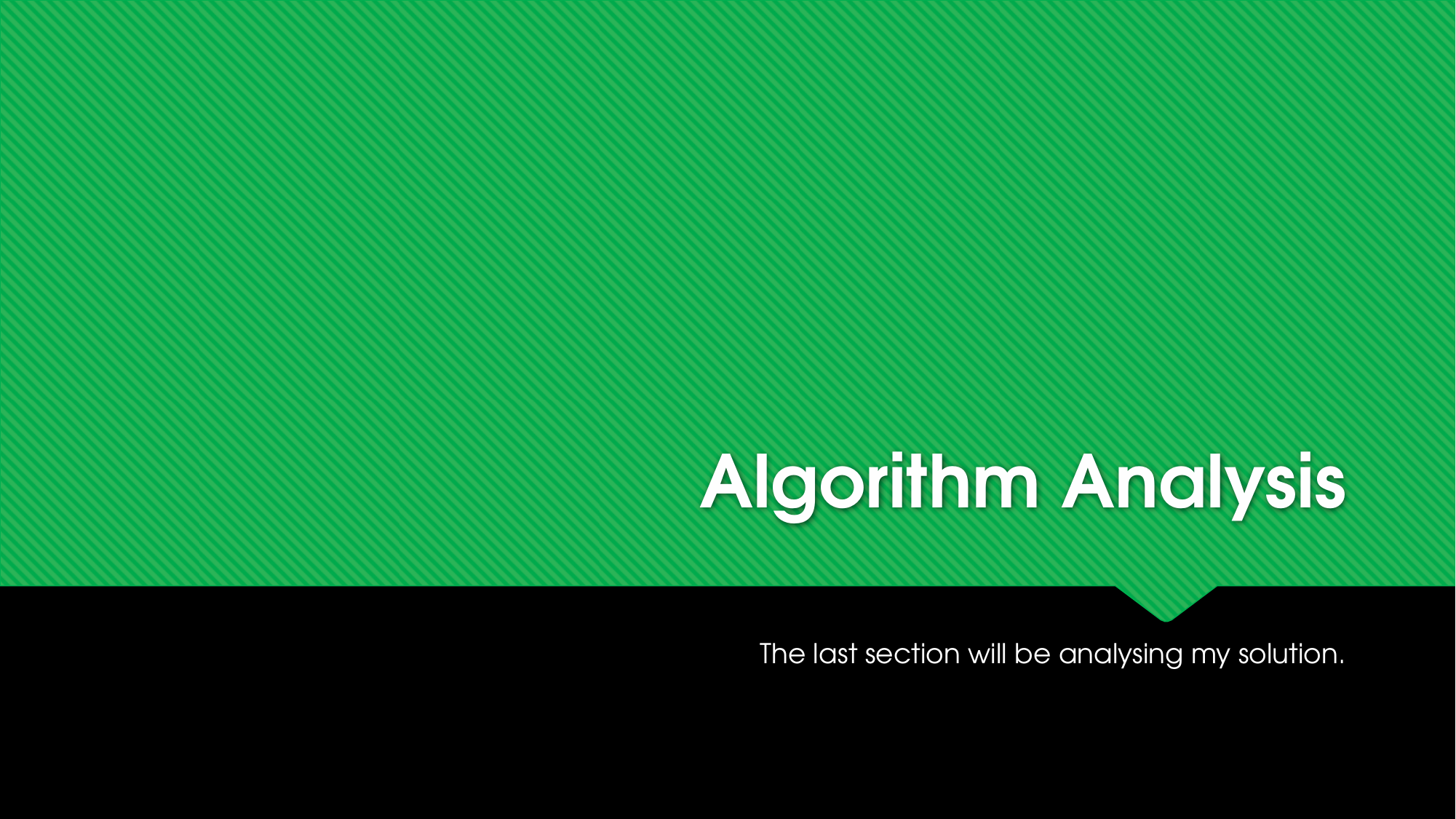

# Algorithm Analysis
The last section will be analysing my solution.